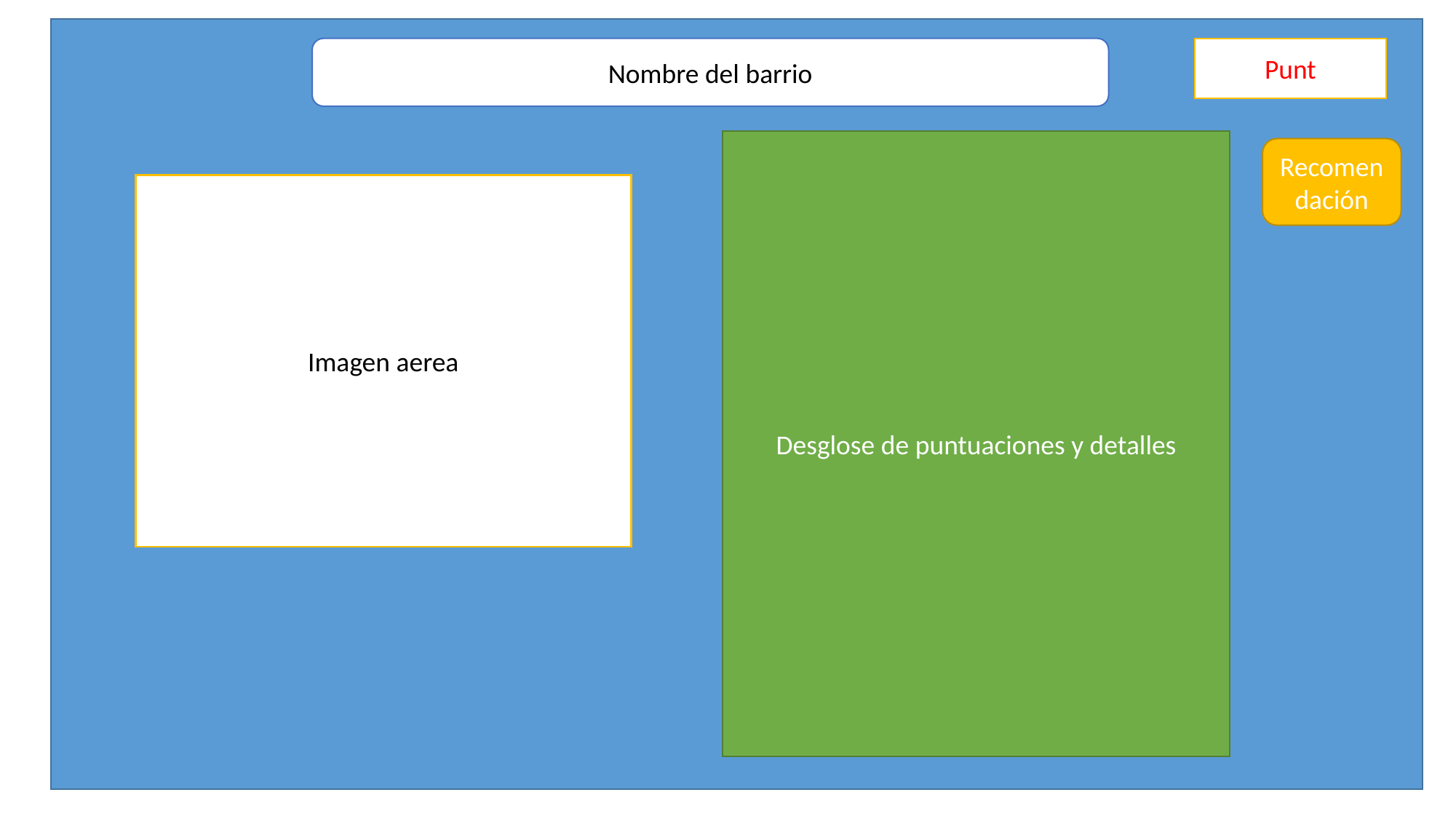

Nombre del barrio
Punt
Desglose de puntuaciones y detalles
Recomendación
Imagen aerea